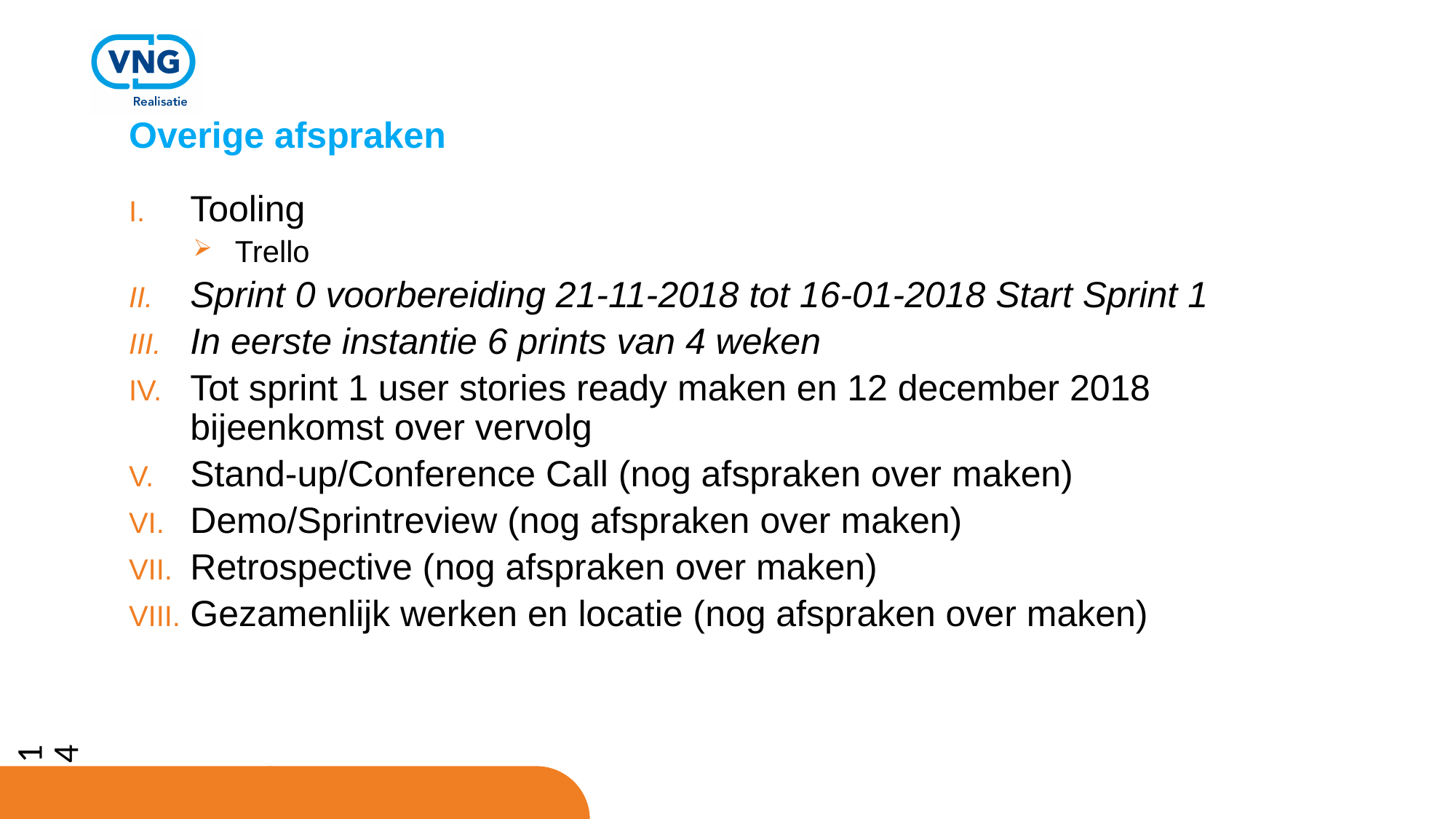

# Overige afspraken
Tooling
Trello
Sprint 0 voorbereiding 21-11-2018 tot 16-01-2018 Start Sprint 1
In eerste instantie 6 prints van 4 weken
Tot sprint 1 user stories ready maken en 12 december 2018 bijeenkomst over vervolg
Stand-up/Conference Call (nog afspraken over maken)
Demo/Sprintreview (nog afspraken over maken)
Retrospective (nog afspraken over maken)
Gezamenlijk werken en locatie (nog afspraken over maken)
14